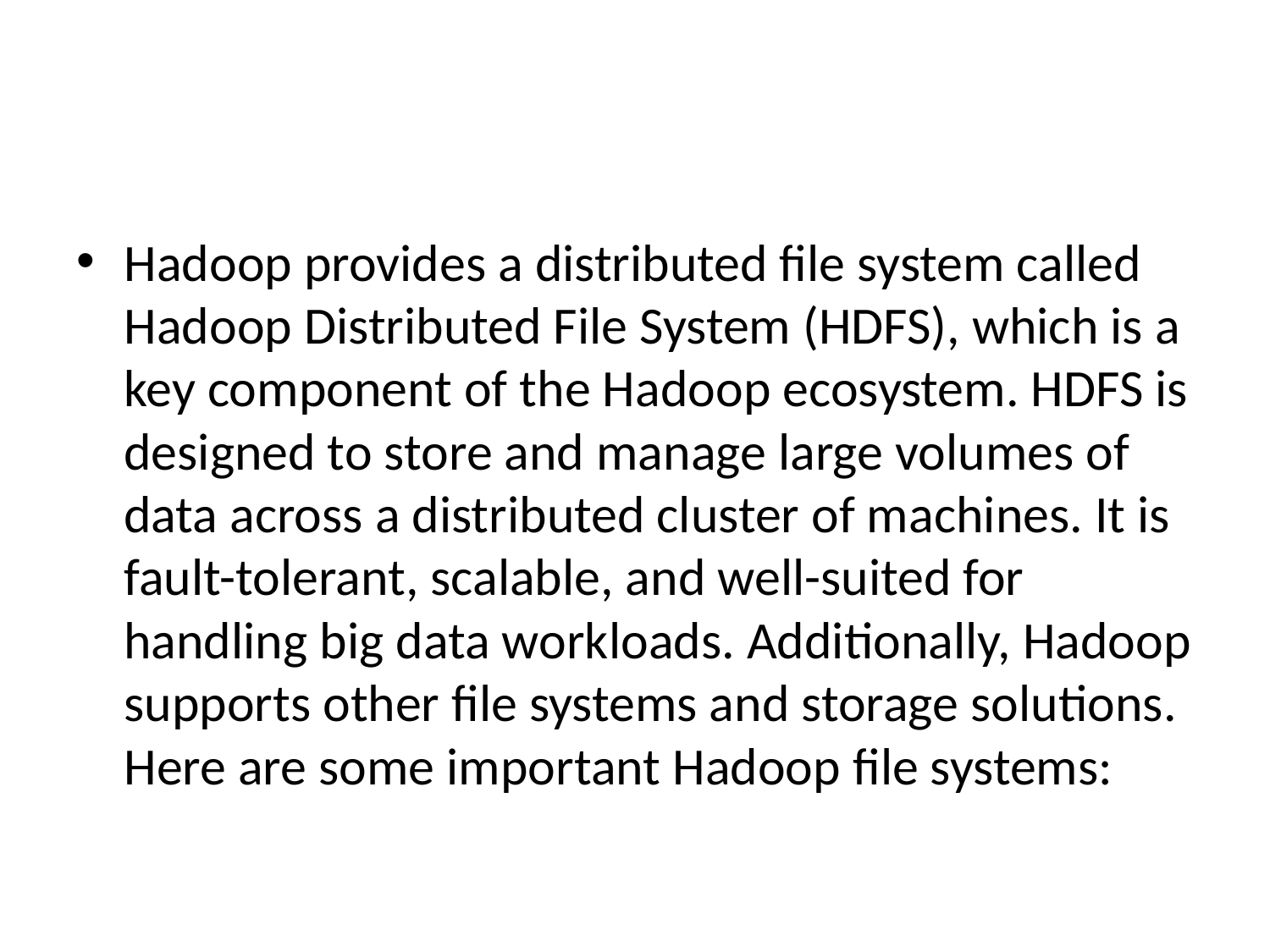

#
Hadoop provides a distributed file system called Hadoop Distributed File System (HDFS), which is a key component of the Hadoop ecosystem. HDFS is designed to store and manage large volumes of data across a distributed cluster of machines. It is fault-tolerant, scalable, and well-suited for handling big data workloads. Additionally, Hadoop supports other file systems and storage solutions. Here are some important Hadoop file systems: